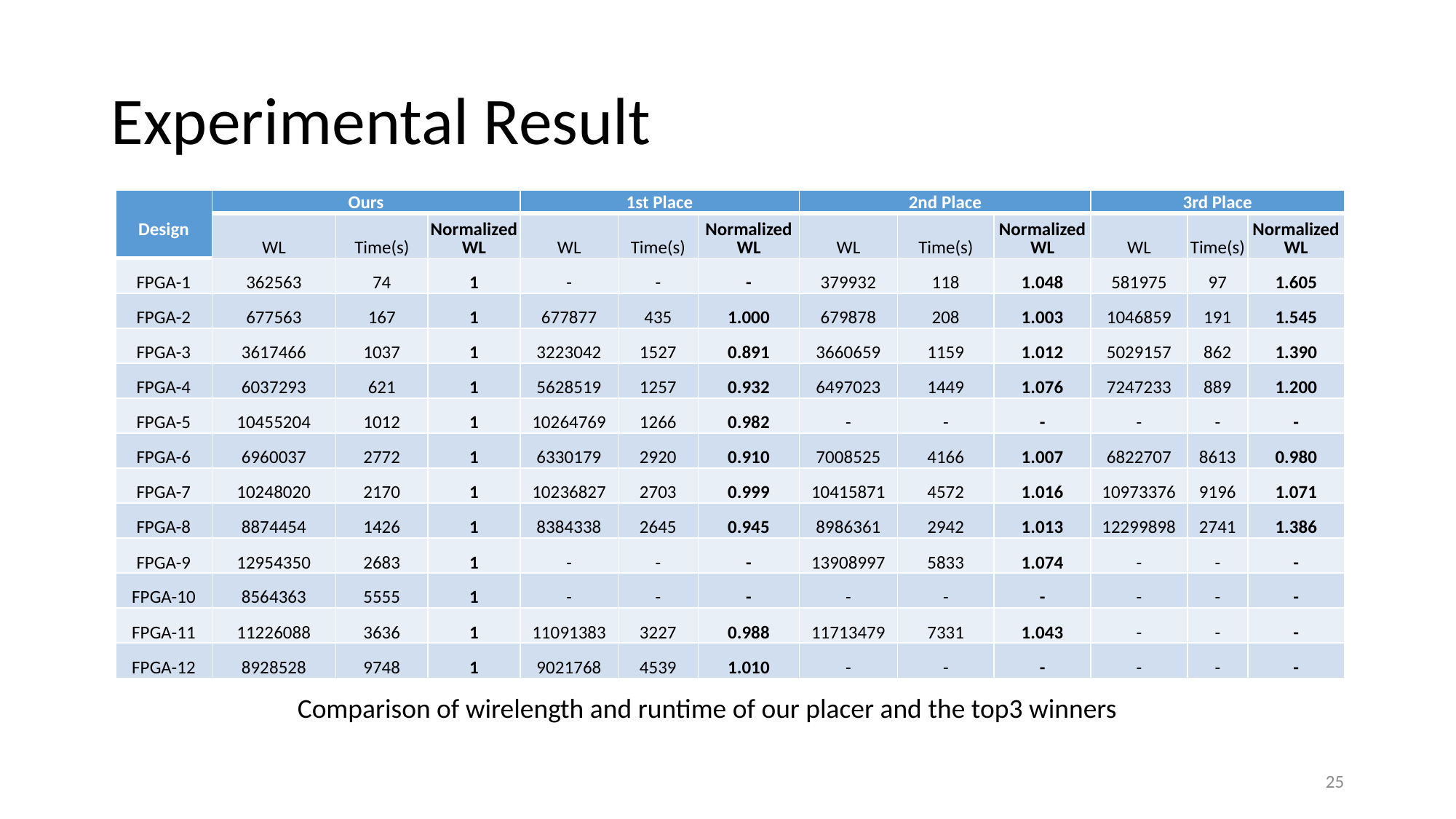

# Experimental Result
| Design | Ours |  |  | 1st Place |  |  | 2nd Place |  |  | 3rd Place |  |  |
| --- | --- | --- | --- | --- | --- | --- | --- | --- | --- | --- | --- | --- |
|  | WL | Time(s) | Normalized WL | WL | Time(s) | Normalized WL | WL | Time(s) | Normalized WL | WL | Time(s) | Normalized WL |
| FPGA-1 | 362563 | 74 | 1 | - | - | - | 379932 | 118 | 1.048 | 581975 | 97 | 1.605 |
| FPGA-2 | 677563 | 167 | 1 | 677877 | 435 | 1.000 | 679878 | 208 | 1.003 | 1046859 | 191 | 1.545 |
| FPGA-3 | 3617466 | 1037 | 1 | 3223042 | 1527 | 0.891 | 3660659 | 1159 | 1.012 | 5029157 | 862 | 1.390 |
| FPGA-4 | 6037293 | 621 | 1 | 5628519 | 1257 | 0.932 | 6497023 | 1449 | 1.076 | 7247233 | 889 | 1.200 |
| FPGA-5 | 10455204 | 1012 | 1 | 10264769 | 1266 | 0.982 | - | - | - | - | - | - |
| FPGA-6 | 6960037 | 2772 | 1 | 6330179 | 2920 | 0.910 | 7008525 | 4166 | 1.007 | 6822707 | 8613 | 0.980 |
| FPGA-7 | 10248020 | 2170 | 1 | 10236827 | 2703 | 0.999 | 10415871 | 4572 | 1.016 | 10973376 | 9196 | 1.071 |
| FPGA-8 | 8874454 | 1426 | 1 | 8384338 | 2645 | 0.945 | 8986361 | 2942 | 1.013 | 12299898 | 2741 | 1.386 |
| FPGA-9 | 12954350 | 2683 | 1 | - | - | - | 13908997 | 5833 | 1.074 | - | - | - |
| FPGA-10 | 8564363 | 5555 | 1 | - | - | - | - | - | - | - | - | - |
| FPGA-11 | 11226088 | 3636 | 1 | 11091383 | 3227 | 0.988 | 11713479 | 7331 | 1.043 | - | - | - |
| FPGA-12 | 8928528 | 9748 | 1 | 9021768 | 4539 | 1.010 | - | - | - | - | - | - |

Comparison of wirelength and runtime of our placer and the top3 winners
25